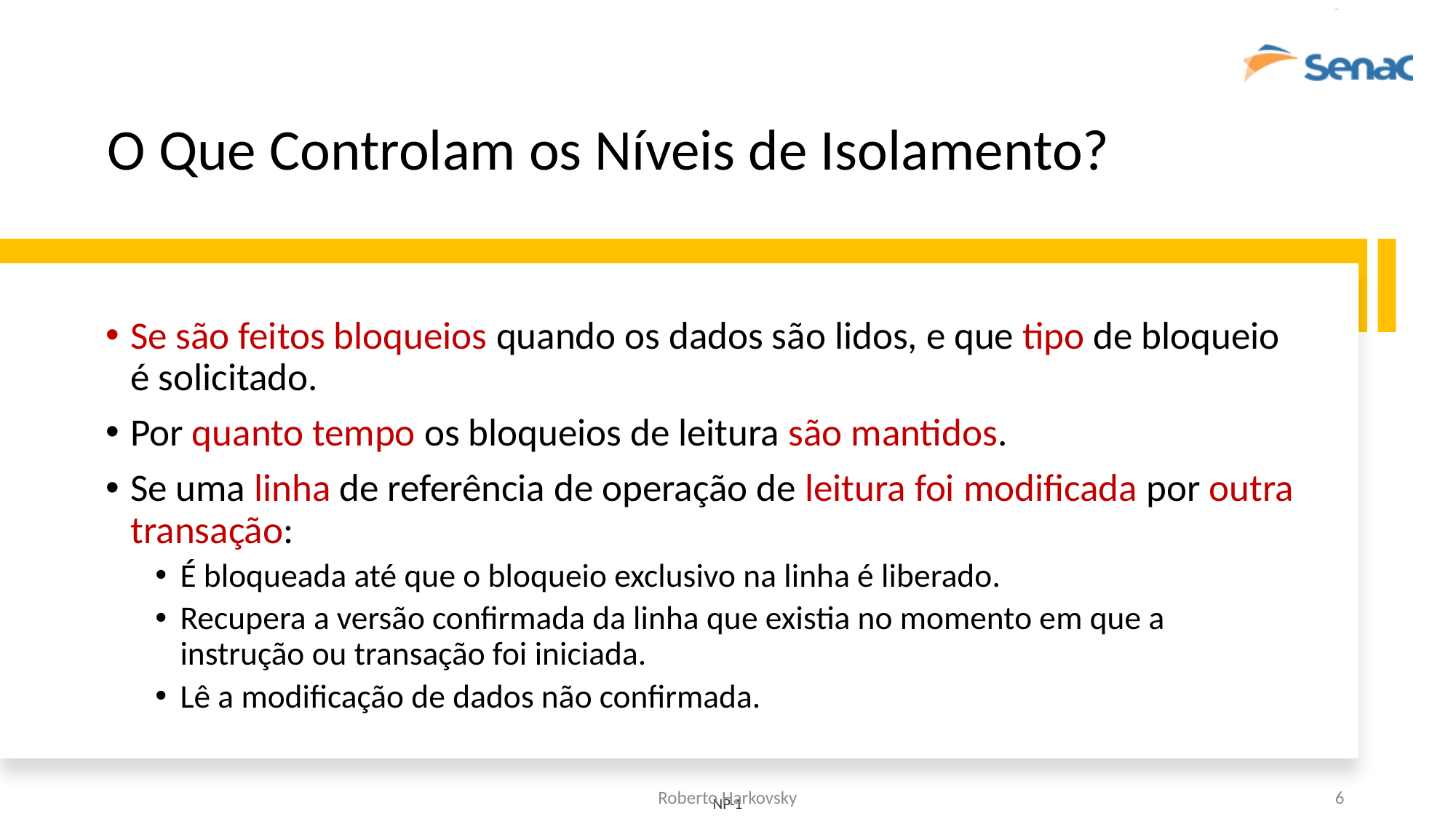

# O Que Controlam os Níveis de Isolamento?

Se são feitos bloqueios quando os dados são lidos, e que tipo de bloqueio é solicitado.
Por quanto tempo os bloqueios de leitura são mantidos.
Se uma linha de referência de operação de leitura foi modificada por outra transação:
É bloqueada até que o bloqueio exclusivo na linha é liberado.
Recupera a versão confirmada da linha que existia no momento em que a instrução ou transação foi iniciada.
Lê a modificação de dados não confirmada.

Roberto Harkovsky
6